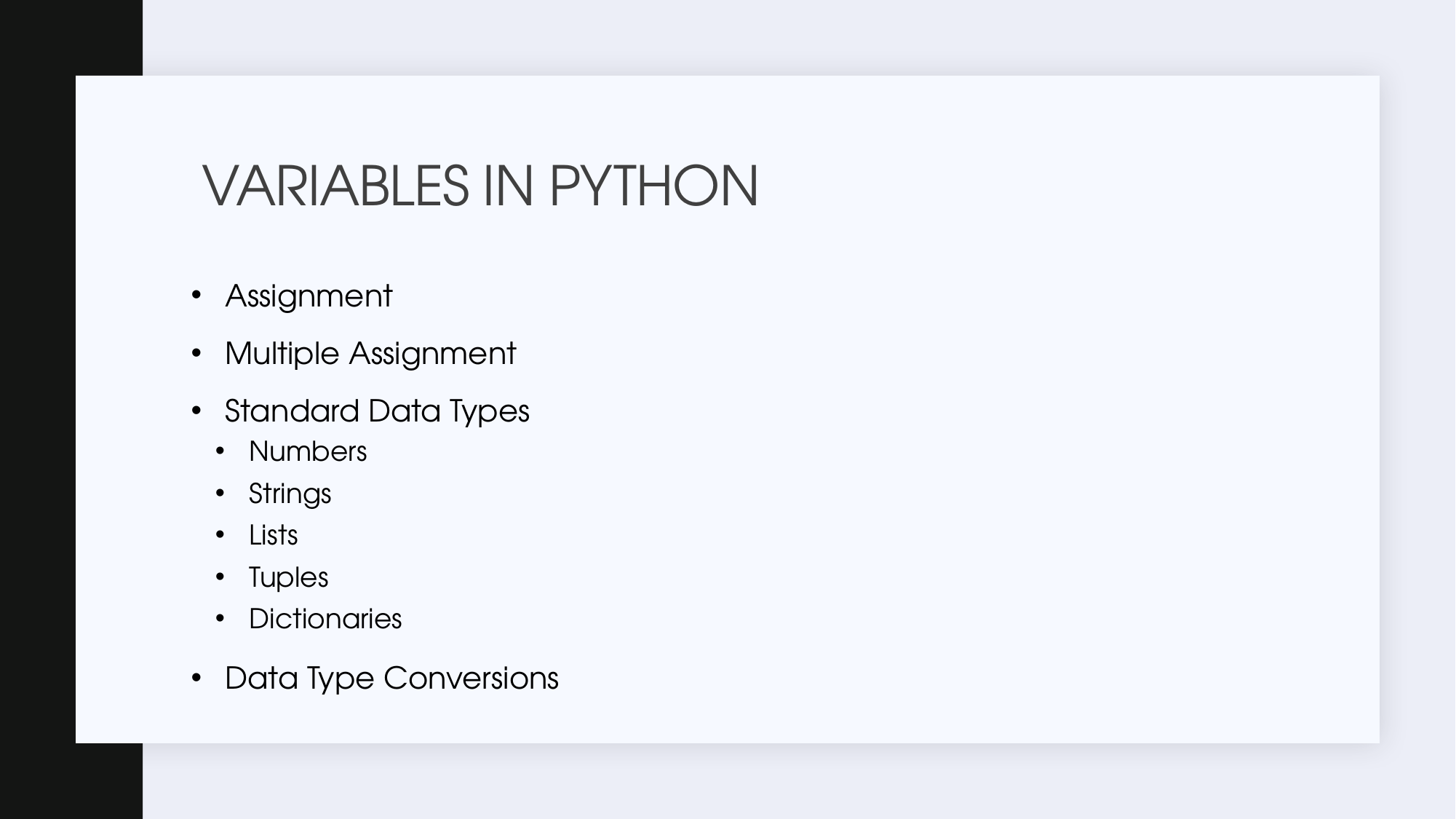

# VARIABLES IN PYTHON
Assignment
Multiple Assignment
Standard Data Types
Numbers
Strings
Lists
Tuples
Dictionaries
Data Type Conversions